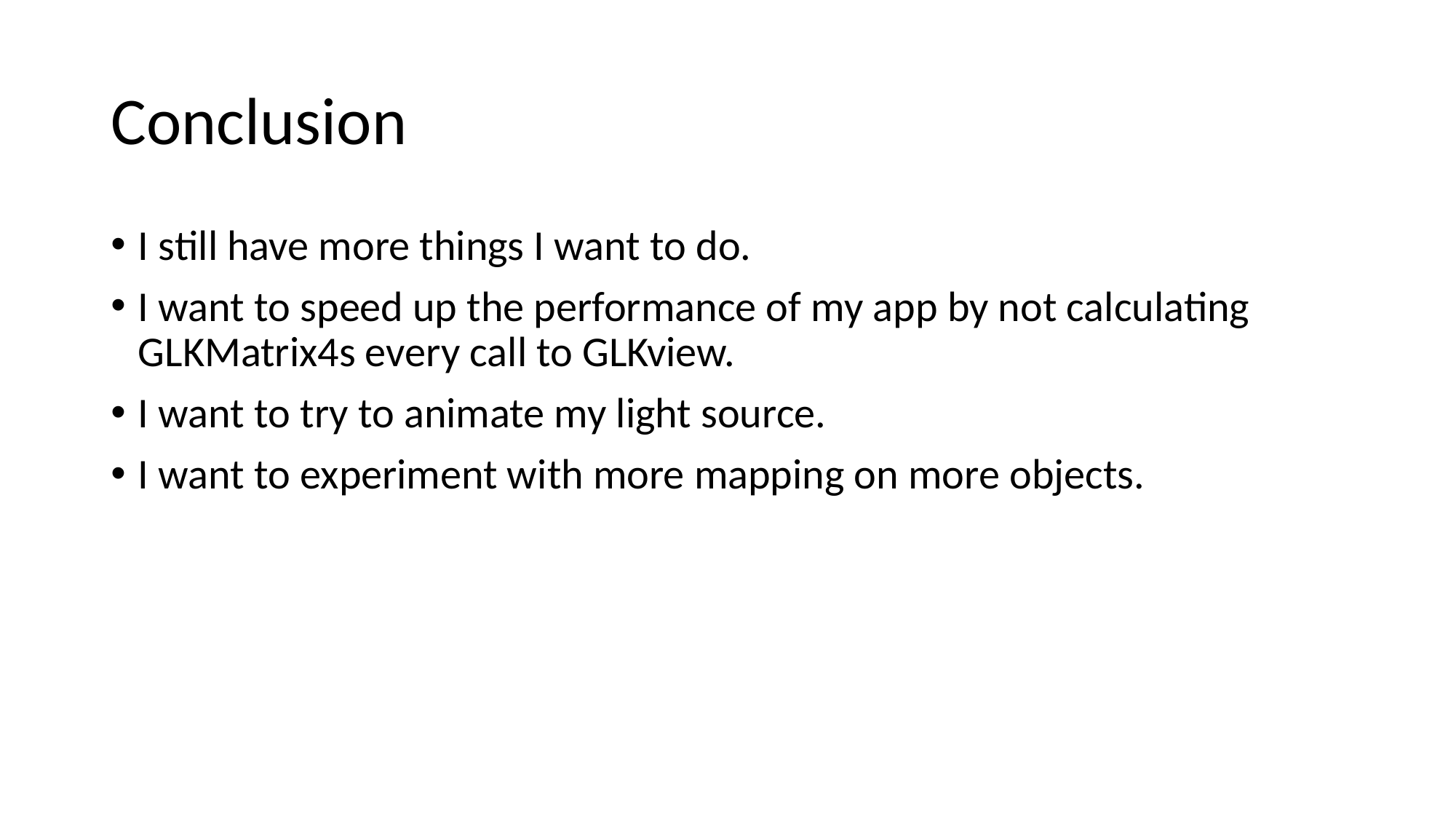

# Conclusion
I still have more things I want to do.
I want to speed up the performance of my app by not calculating GLKMatrix4s every call to GLKview.
I want to try to animate my light source.
I want to experiment with more mapping on more objects.